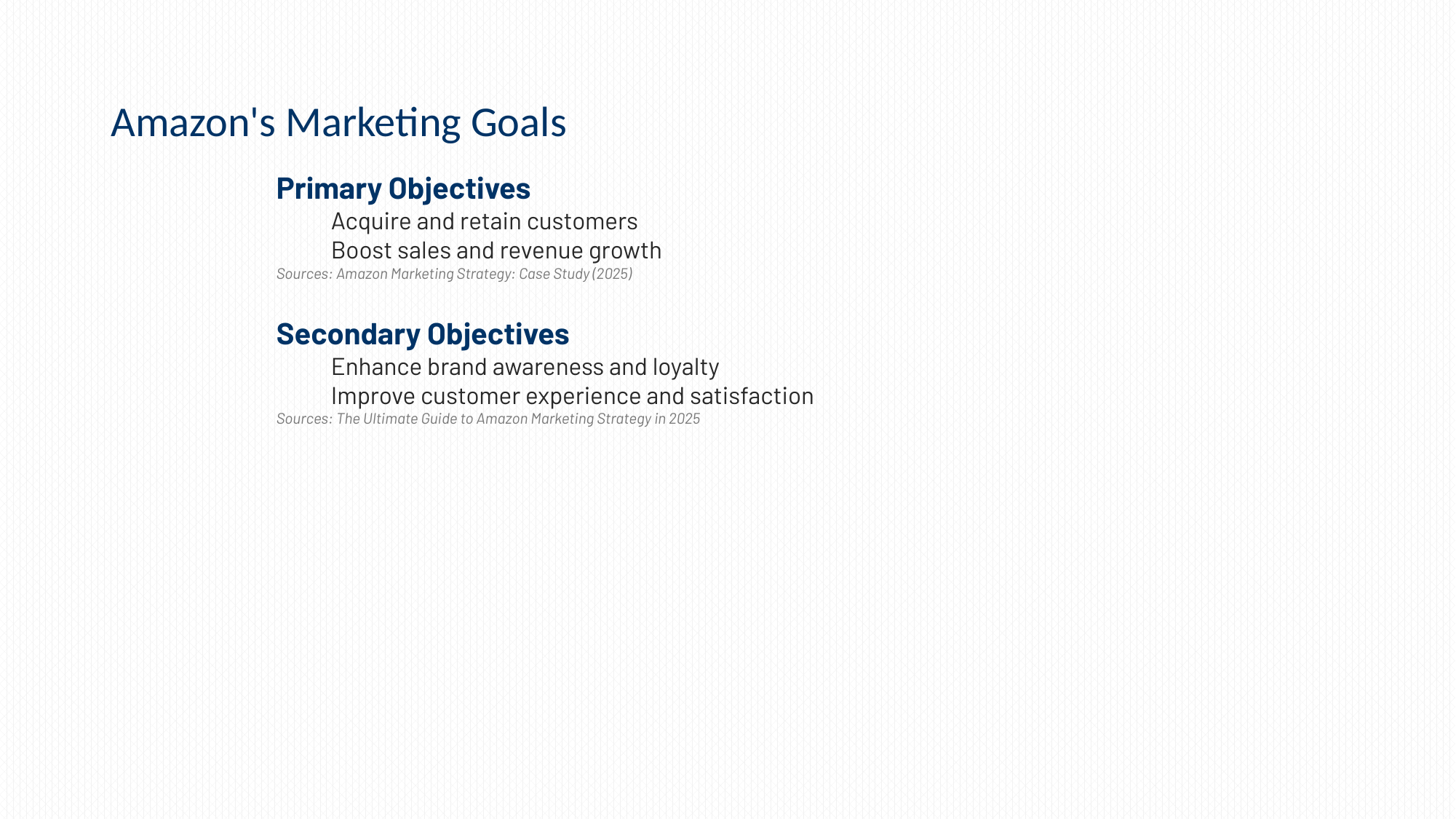

# Amazon's Marketing Goals
Primary Objectives
Acquire and retain customers
Boost sales and revenue growth
Sources: Amazon Marketing Strategy: Case Study (2025)

Secondary Objectives
Enhance brand awareness and loyalty
Improve customer experience and satisfaction
Sources: The Ultimate Guide to Amazon Marketing Strategy in 2025